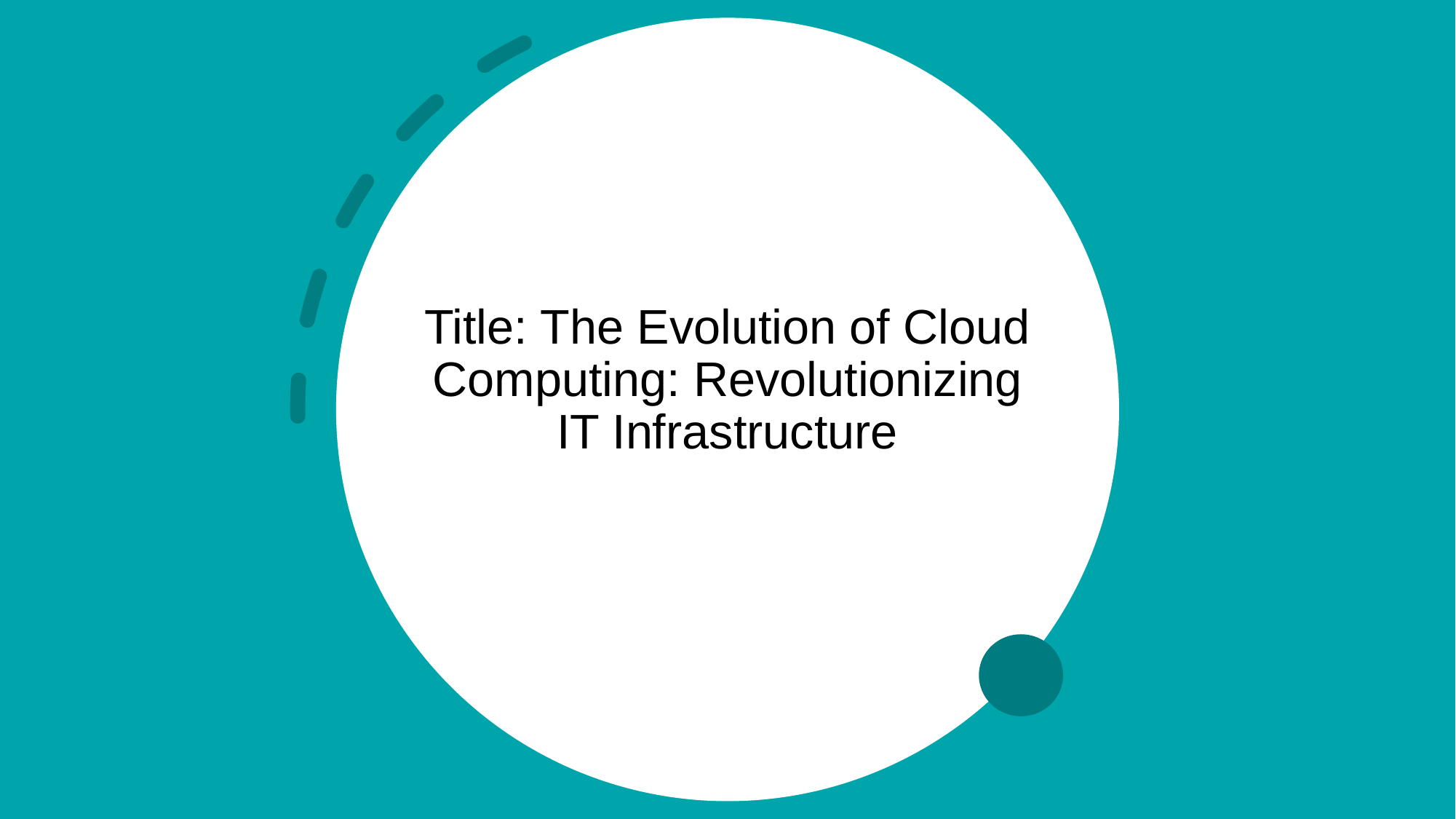

# Title: The Evolution of Cloud Computing: Revolutionizing IT Infrastructure